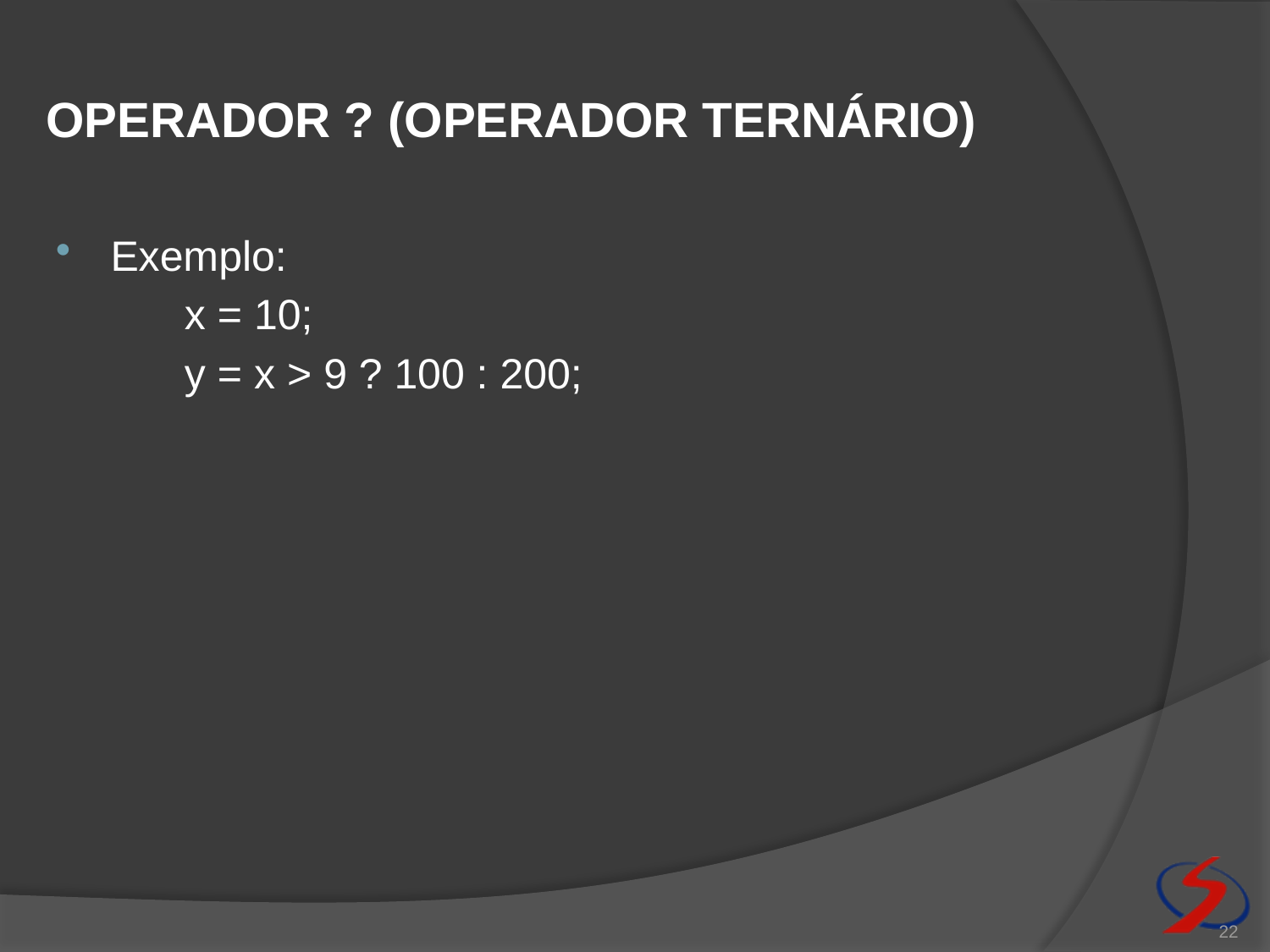

# OPERADOR ? (operador ternário)
Exemplo:
	x = 10;
	y = x > 9 ? 100 : 200;
22